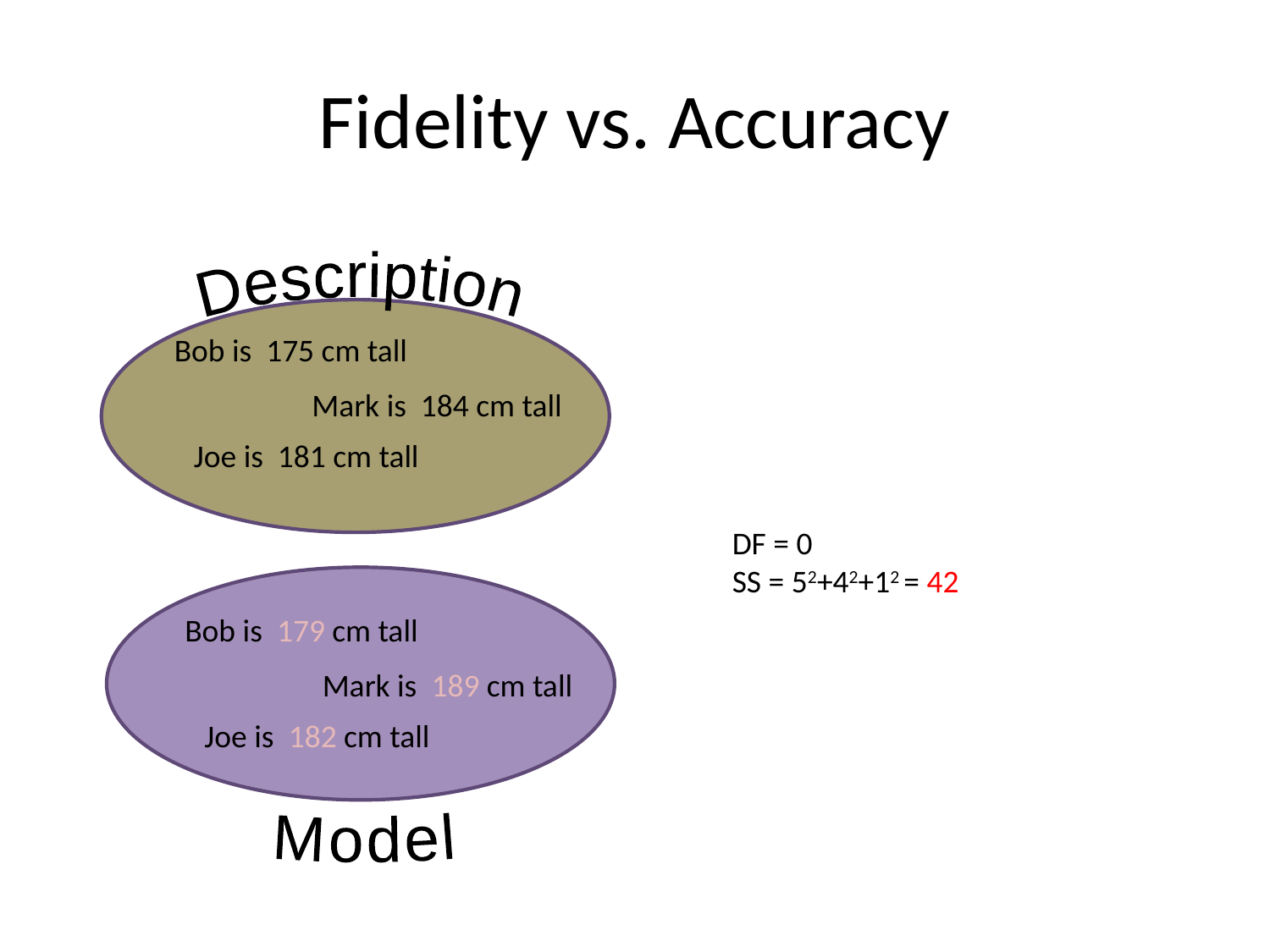

# Fidelity vs. Accuracy
Description

Bob is  175 cm tall
Mark is  184 cm tall
Joe is  181 cm tall
DF = 0
SS = 52+42+12 = 42

Bob is  179 cm tall
Mark is  189 cm tall
Joe is  182 cm tall
Model